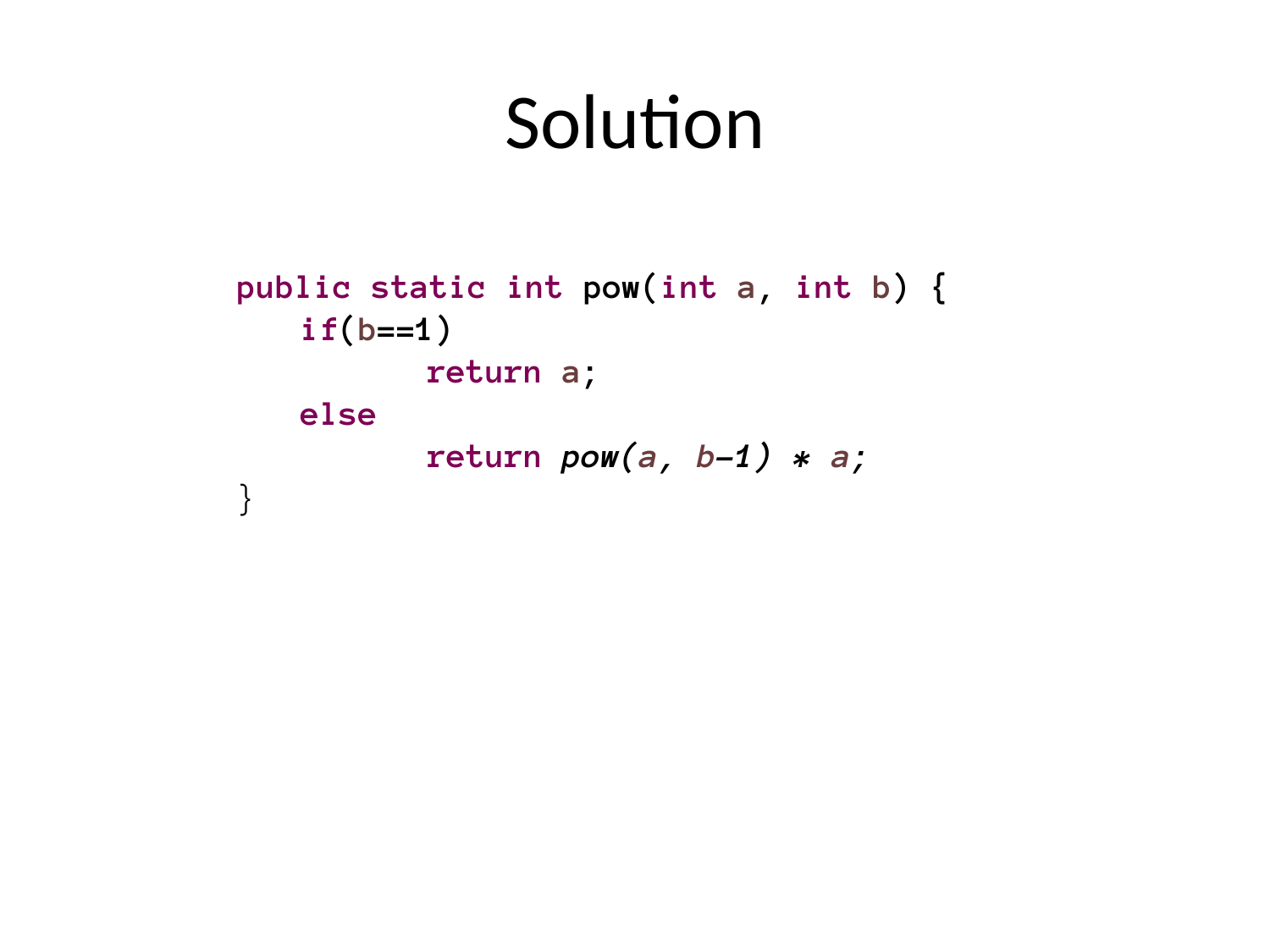

# Solution
public static int pow(int a, int b) {
if(b==1)
	return a;
else
	return pow(a, b-1) * a;
}